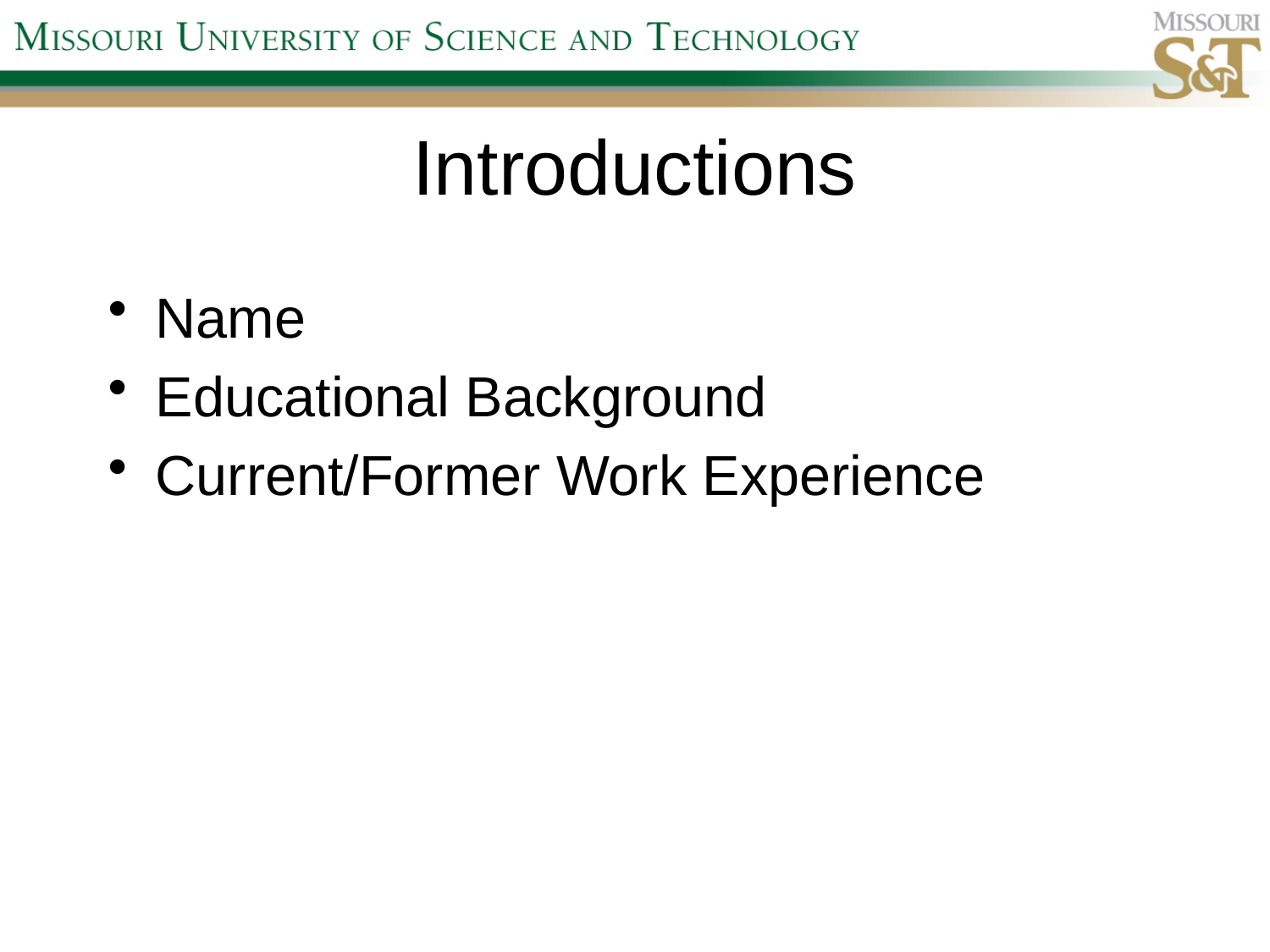

# Introductions

Name
Educational Background
Current/Former Work Experience